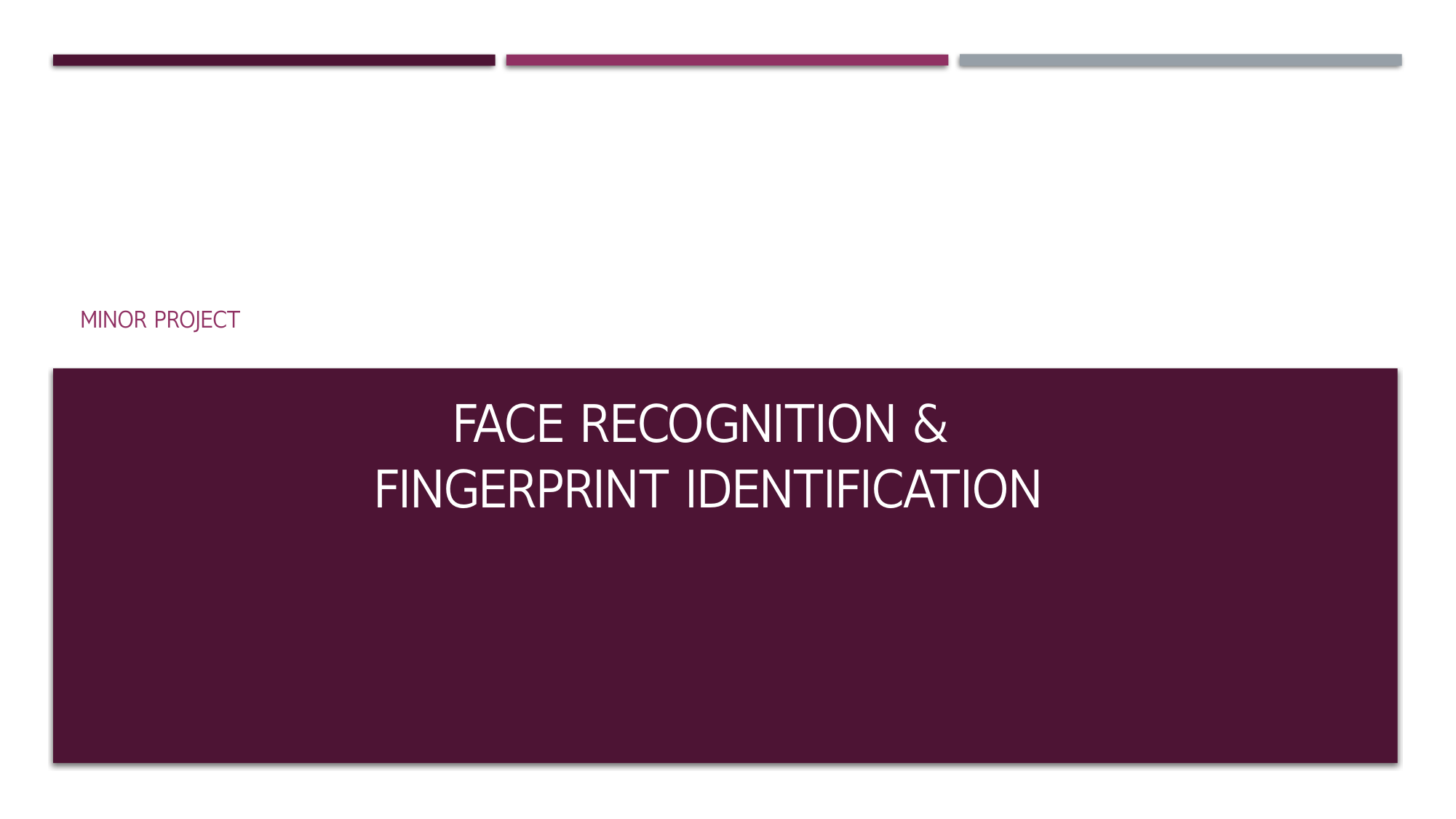

Minor project
# FACE RECOGNITION & FINGERPRINT IDENTIFICATION